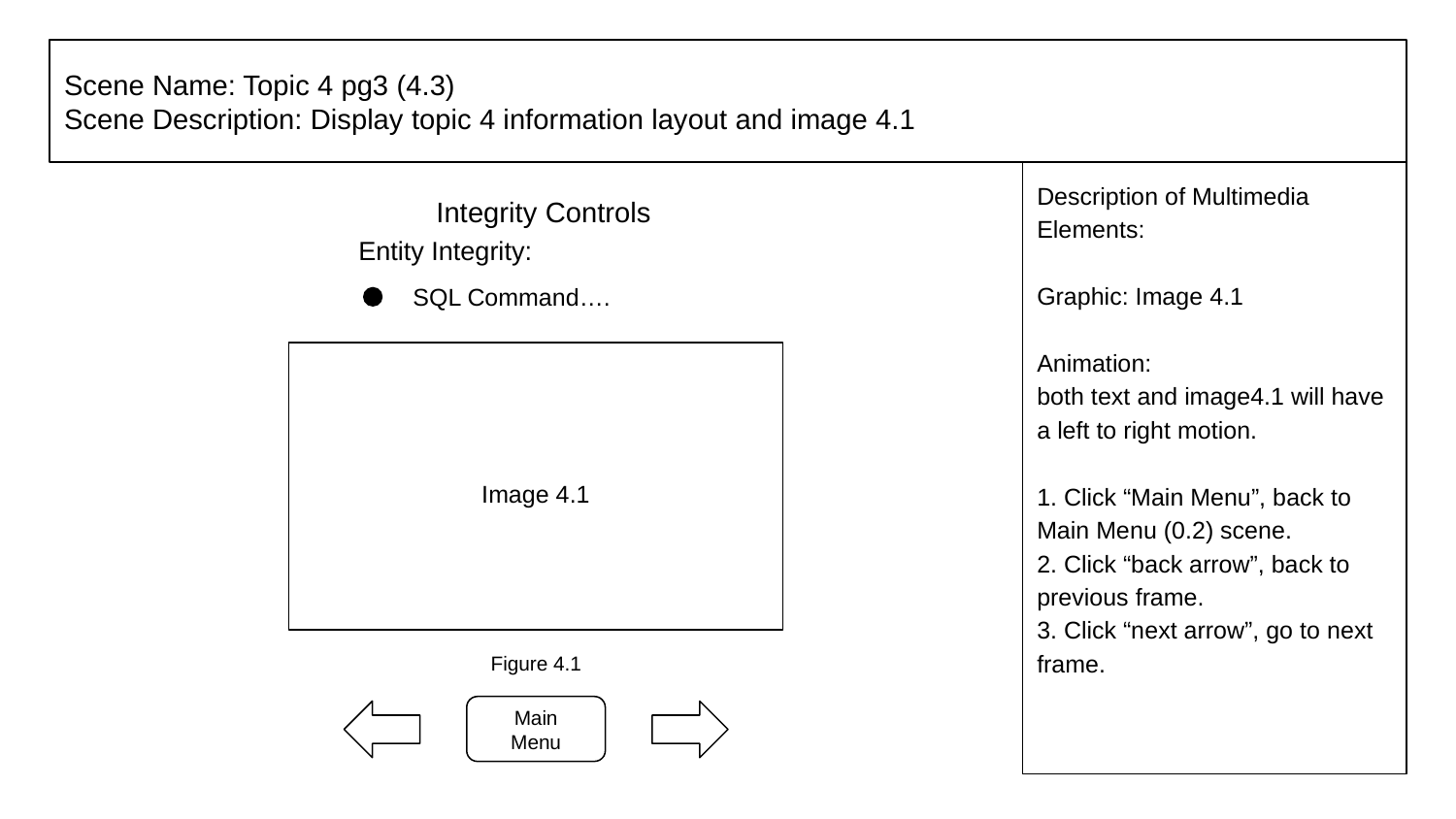

# Scene Name: Topic 4 pg3 (4.3)
Scene Description: Display topic 4 information layout and image 4.1
Description of Multimedia Elements:

Graphic: Image 4.1

Animation:
both text and image4.1 will have a left to right motion.

1. Click “Main Menu”, back to Main Menu (0.2) scene.
2. Click “back arrow”, back to previous frame.
3. Click “next arrow”, go to next frame.

Integrity Controls
Entity Integrity:
SQL Command….

Image 4.1
Figure 4.1

Main Menu